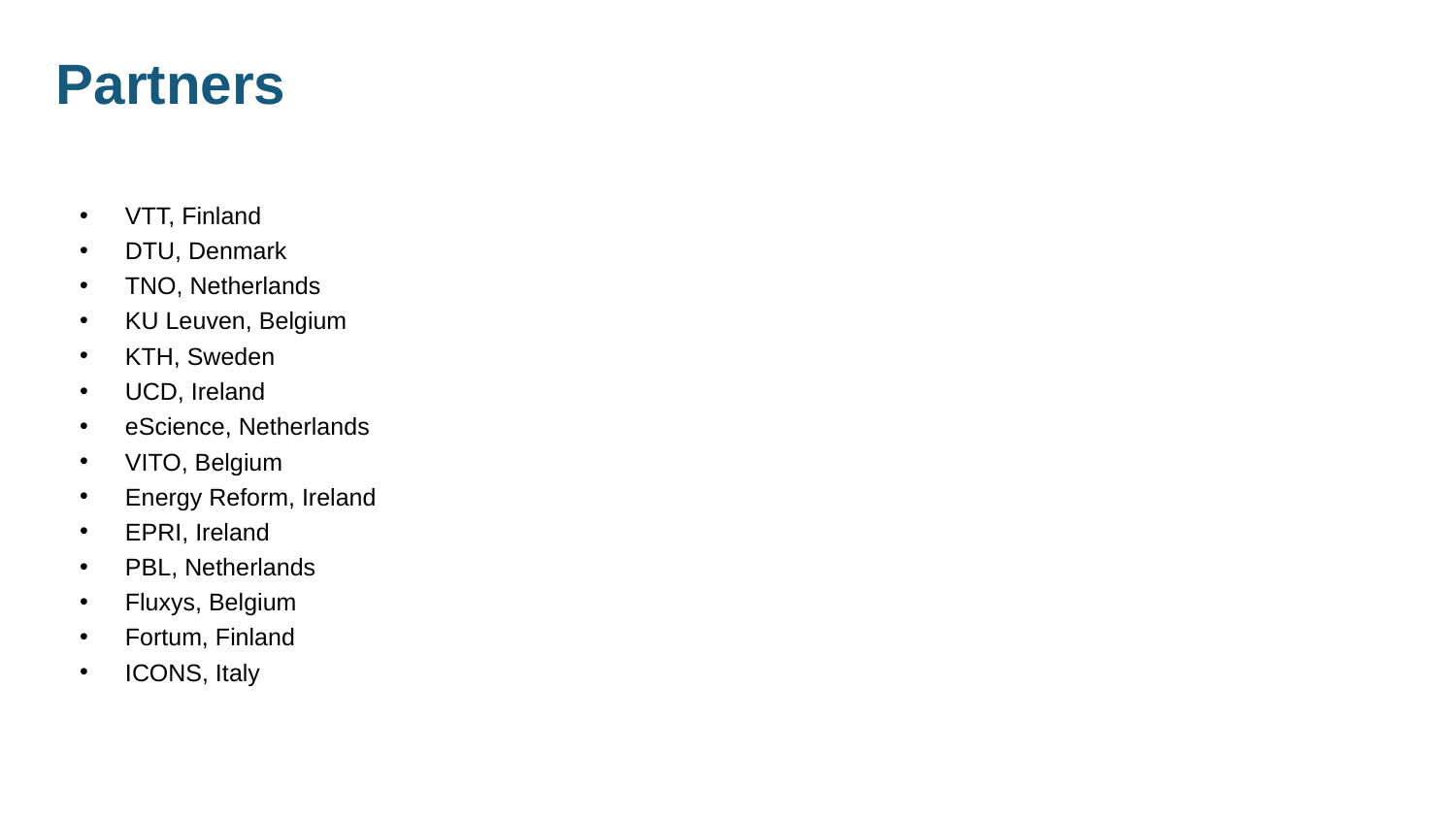

Partners

VTT, Finland
DTU, Denmark
TNO, Netherlands
KU Leuven, Belgium
KTH, Sweden
UCD, Ireland
eScience, Netherlands
VITO, Belgium
Energy Reform, Ireland
EPRI, Ireland
PBL, Netherlands
Fluxys, Belgium
Fortum, Finland
ICONS, Italy